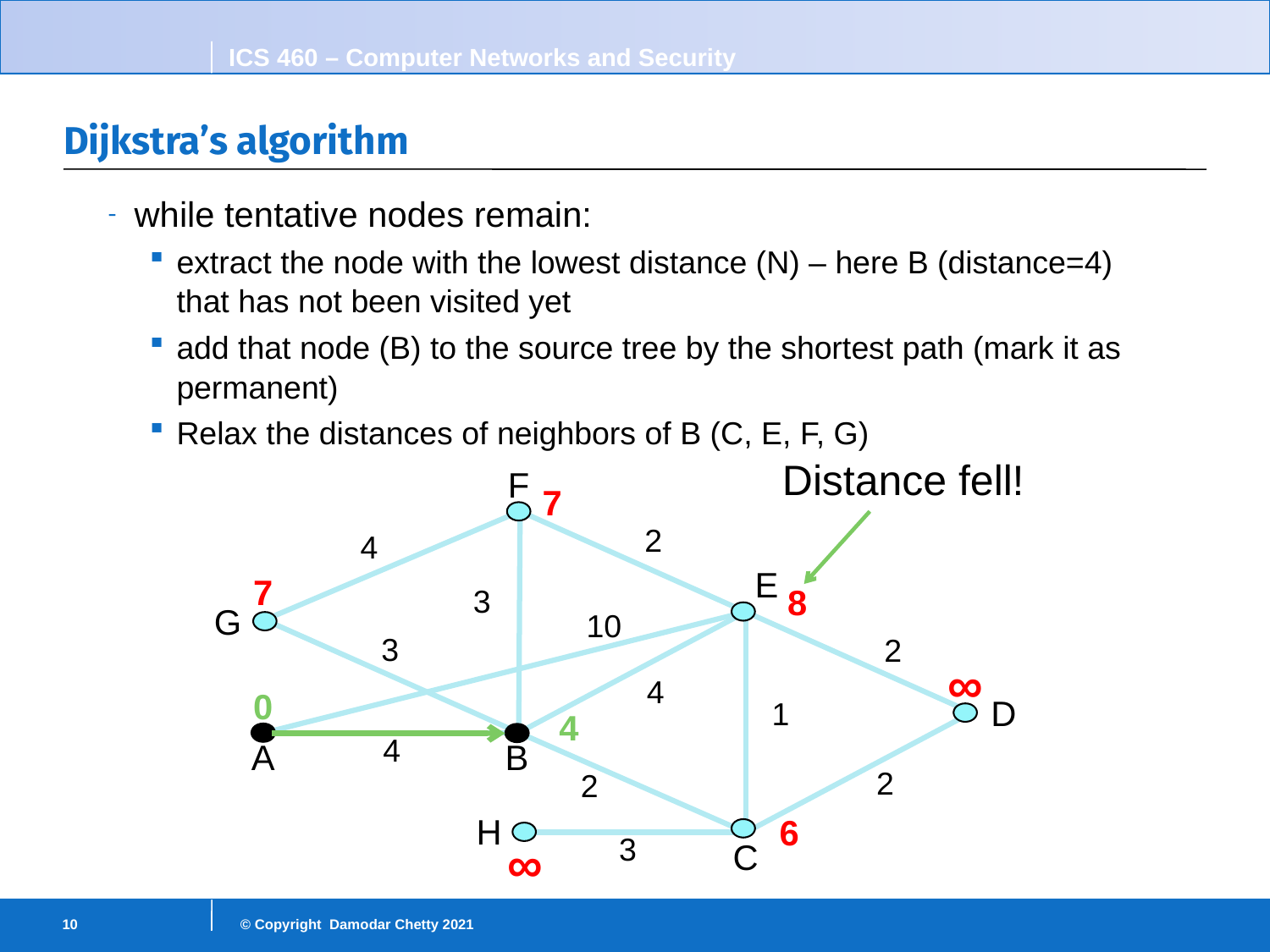

# Dijkstra’s algorithm
while tentative nodes remain:
extract the node with the lowest distance (N) – here B (distance=4)
that has not been visited yet
add that node (B) to the source tree by the shortest path (mark it as permanent)
Relax the distances of neighbors of B (C, E, F, G)
F

E
G

D

A
B
H

C
2
4
3
10
3
2
4
1
4
2
2
3
8
∞
0
4
Distance fell!
7
7
6
∞
10